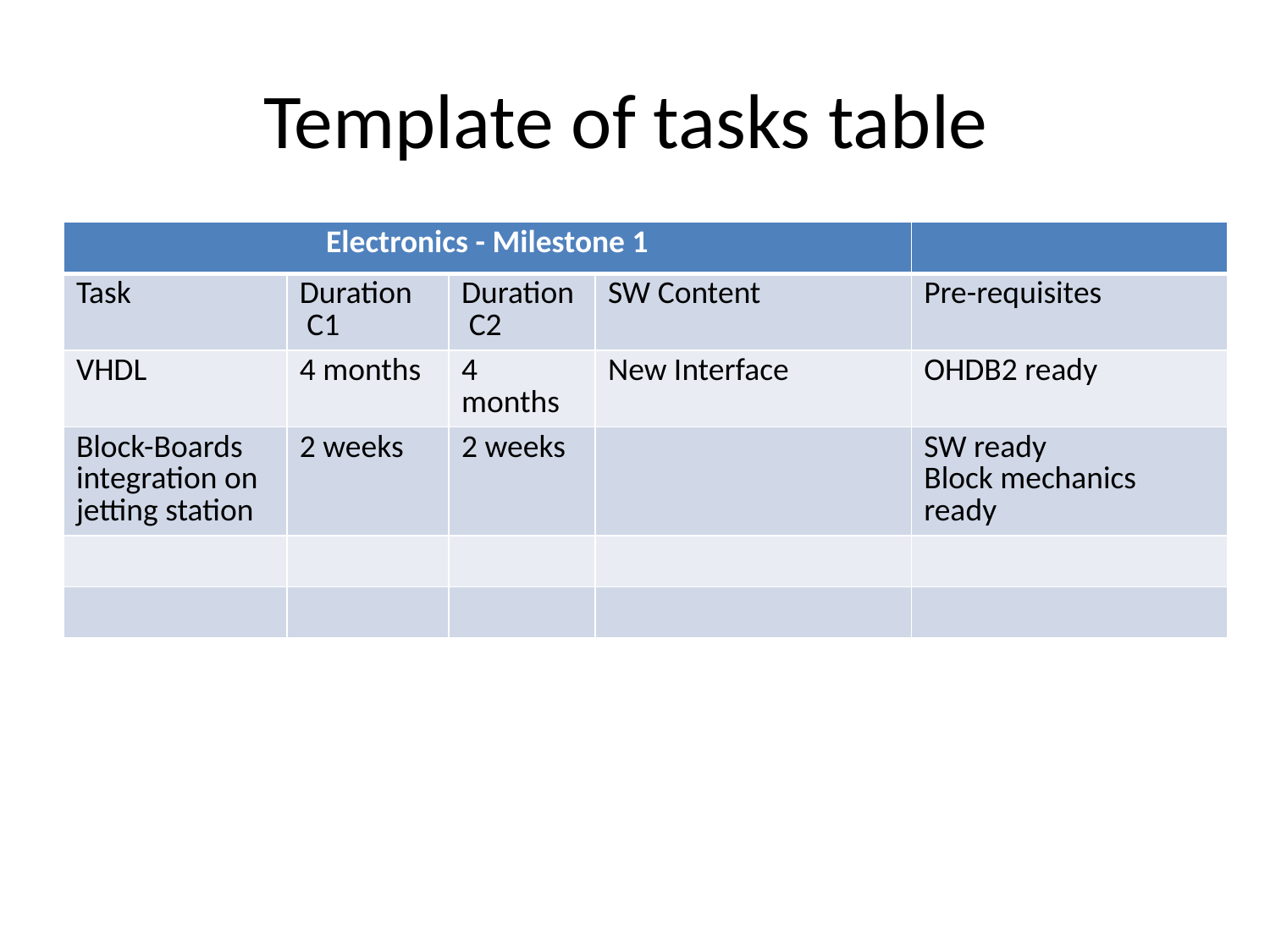

# Template of tasks table
| Electronics - Milestone 1 |  |  |  |  |
| --- | --- | --- | --- | --- |
| Task | Duration C1 | Duration C2 | SW Content | Pre-requisites |
| VHDL | 4 months | 4 months | New Interface | OHDB2 ready |
| Block-Boards integration on jetting station | 2 weeks | 2 weeks |  | SW ready Block mechanics ready |
|  |  |  |  |  |
|  |  |  |  |  |